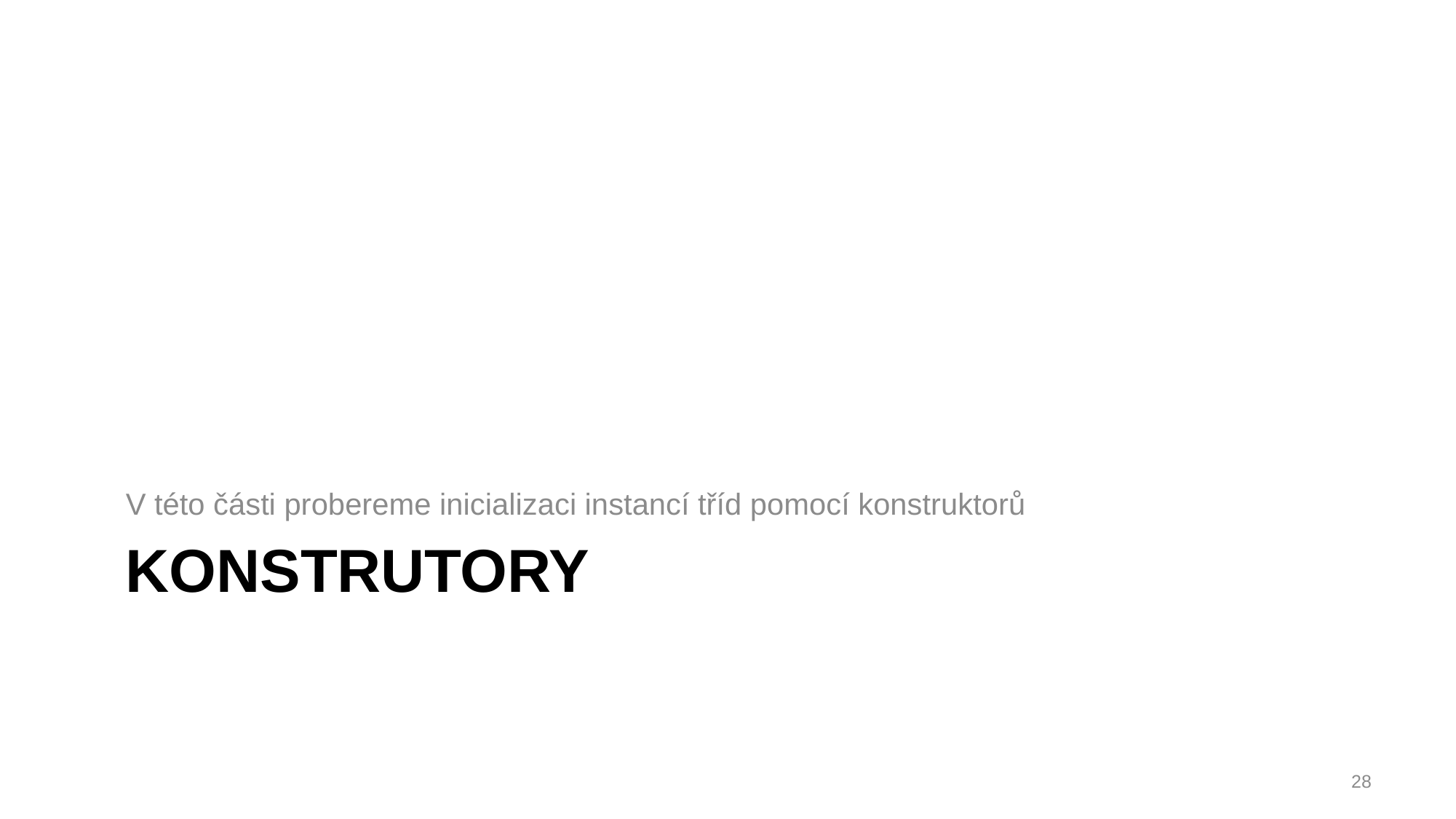

V této části probereme inicializaci instancí tříd pomocí konstruktorů
# Konstrutory
28